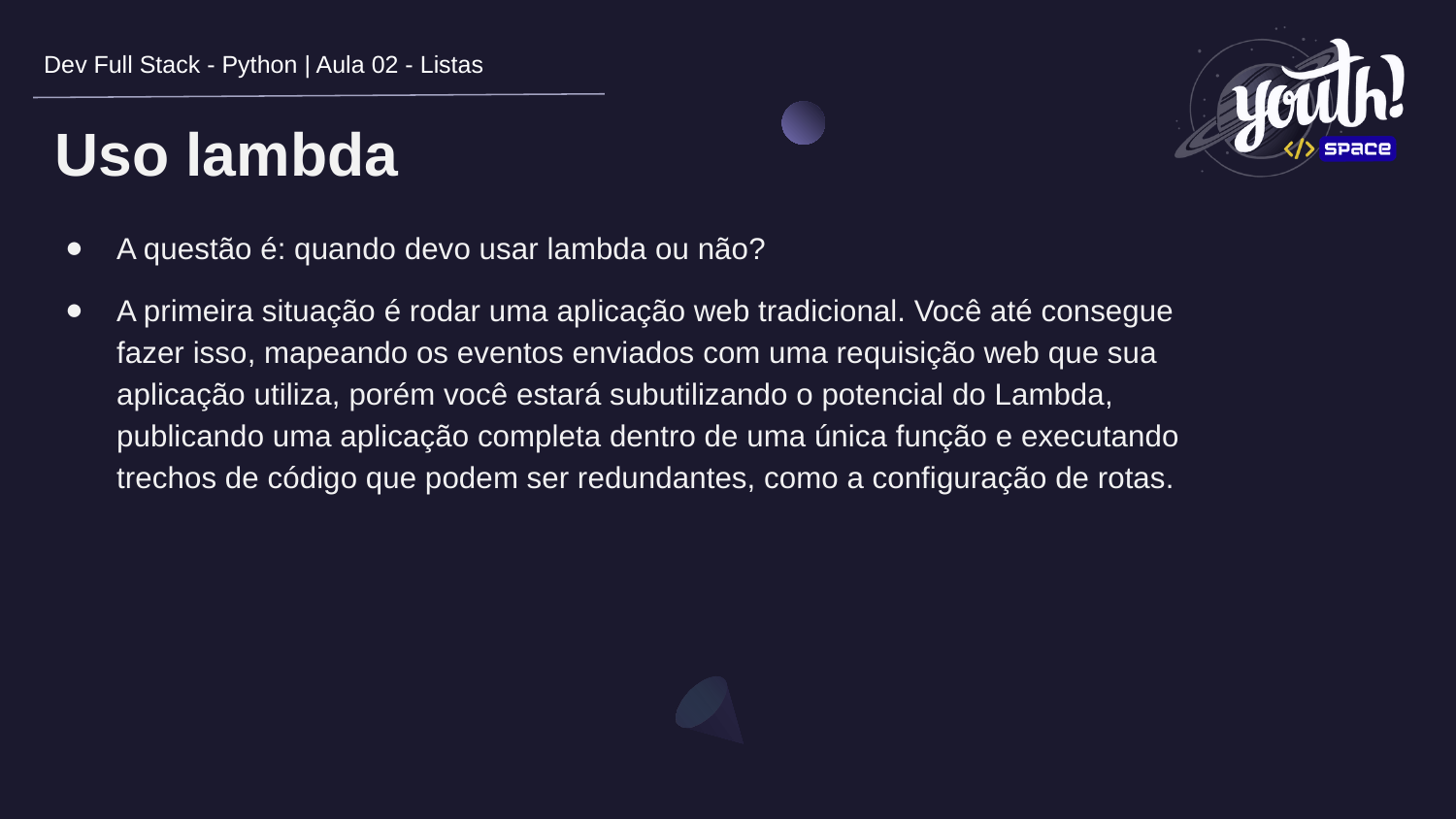

Dev Full Stack - Python | Aula 02 - Listas
# Uso lambda
A questão é: quando devo usar lambda ou não?
A primeira situação é rodar uma aplicação web tradicional. Você até consegue fazer isso, mapeando os eventos enviados com uma requisição web que sua aplicação utiliza, porém você estará subutilizando o potencial do Lambda, publicando uma aplicação completa dentro de uma única função e executando trechos de código que podem ser redundantes, como a configuração de rotas.